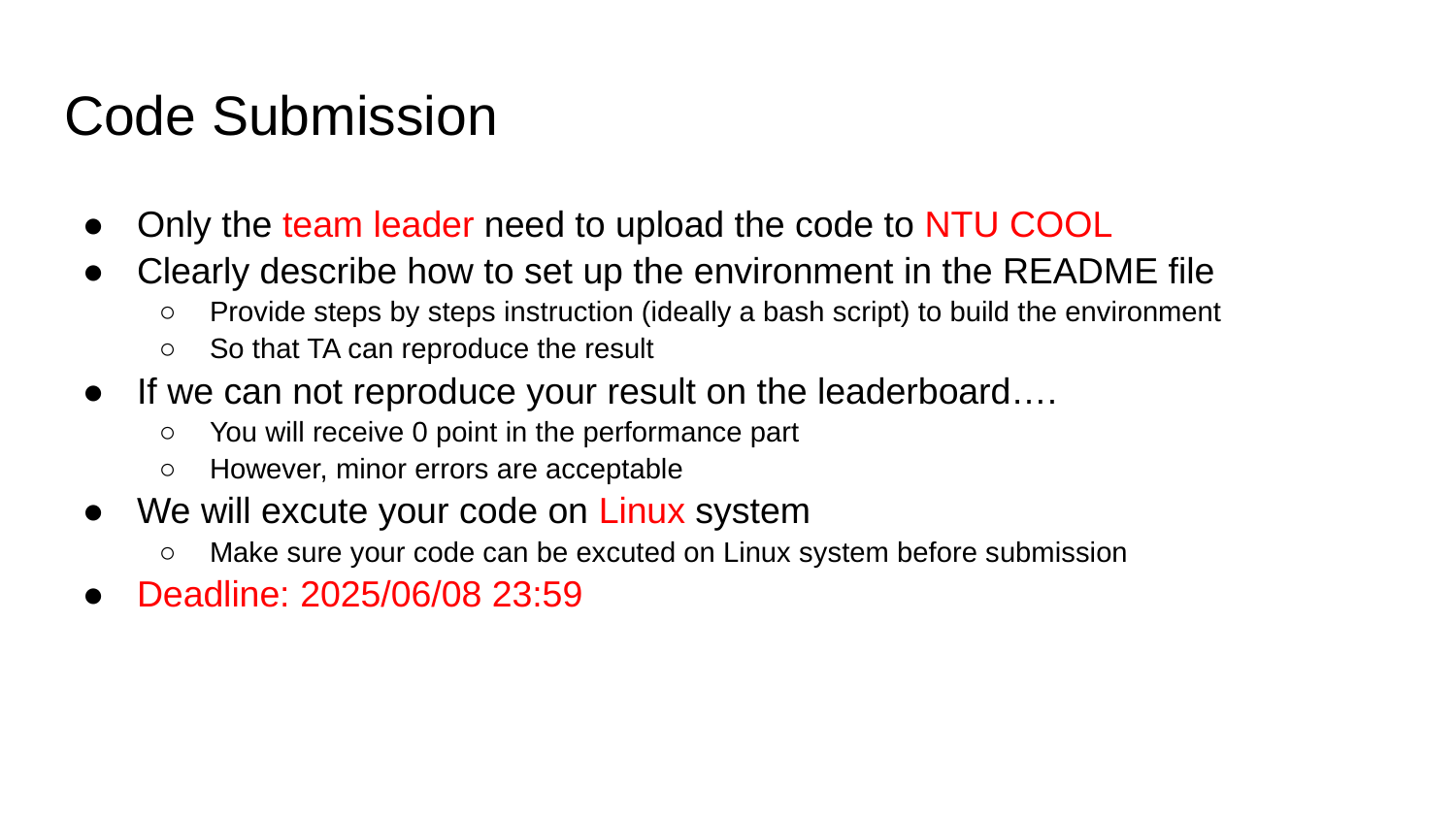

# Code Submission

Only the team leader need to upload the code to NTU COOL
Clearly describe how to set up the environment in the README file
Provide steps by steps instruction (ideally a bash script) to build the environment
So that TA can reproduce the result
If we can not reproduce your result on the leaderboard….
You will receive 0 point in the performance part
However, minor errors are acceptable
We will excute your code on Linux system
Make sure your code can be excuted on Linux system before submission
Deadline: 2025/06/08 23:59